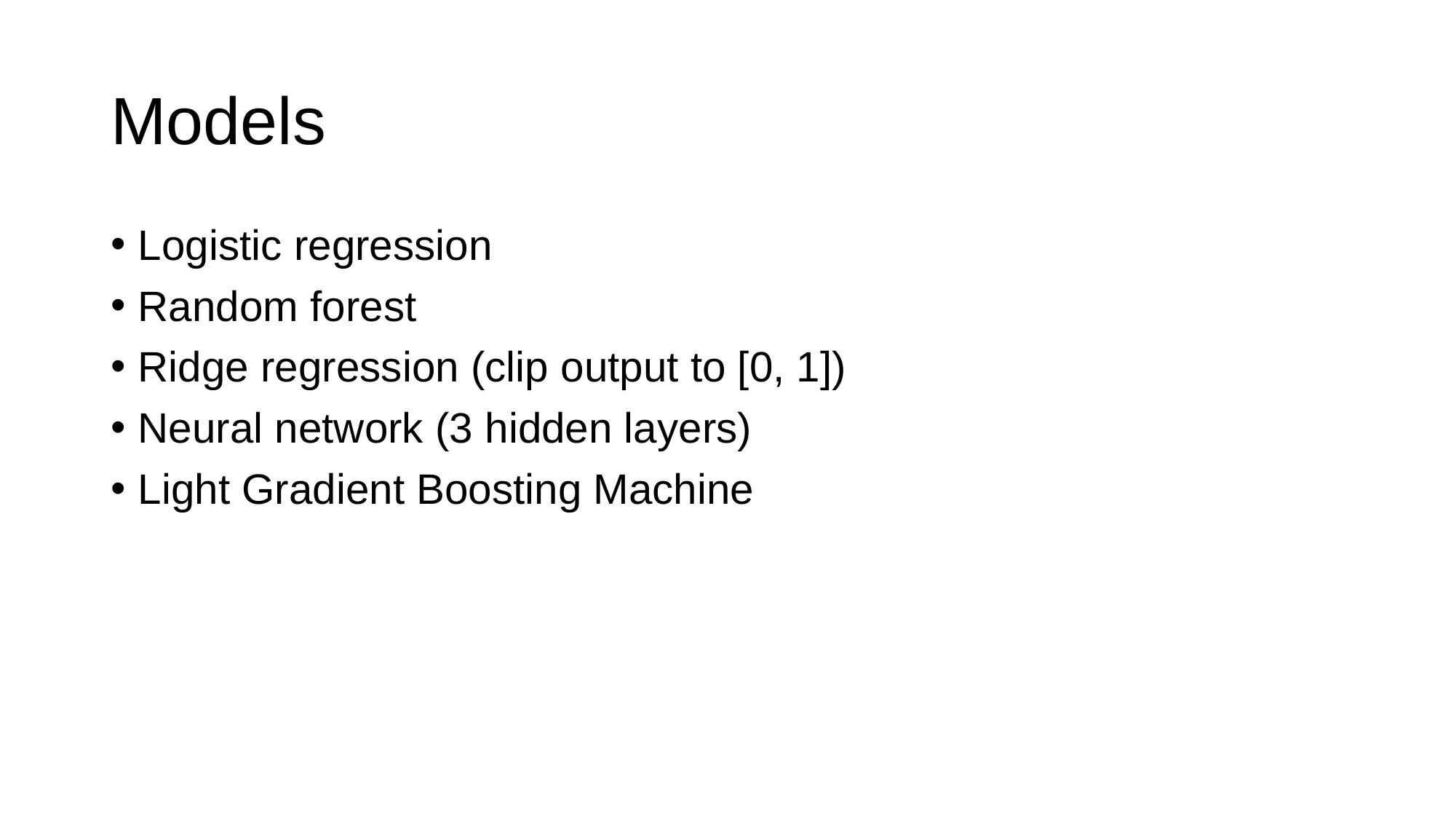

# Models
Logistic regression
Random forest
Ridge regression (clip output to [0, 1])
Neural network (3 hidden layers)
Light Gradient Boosting Machine